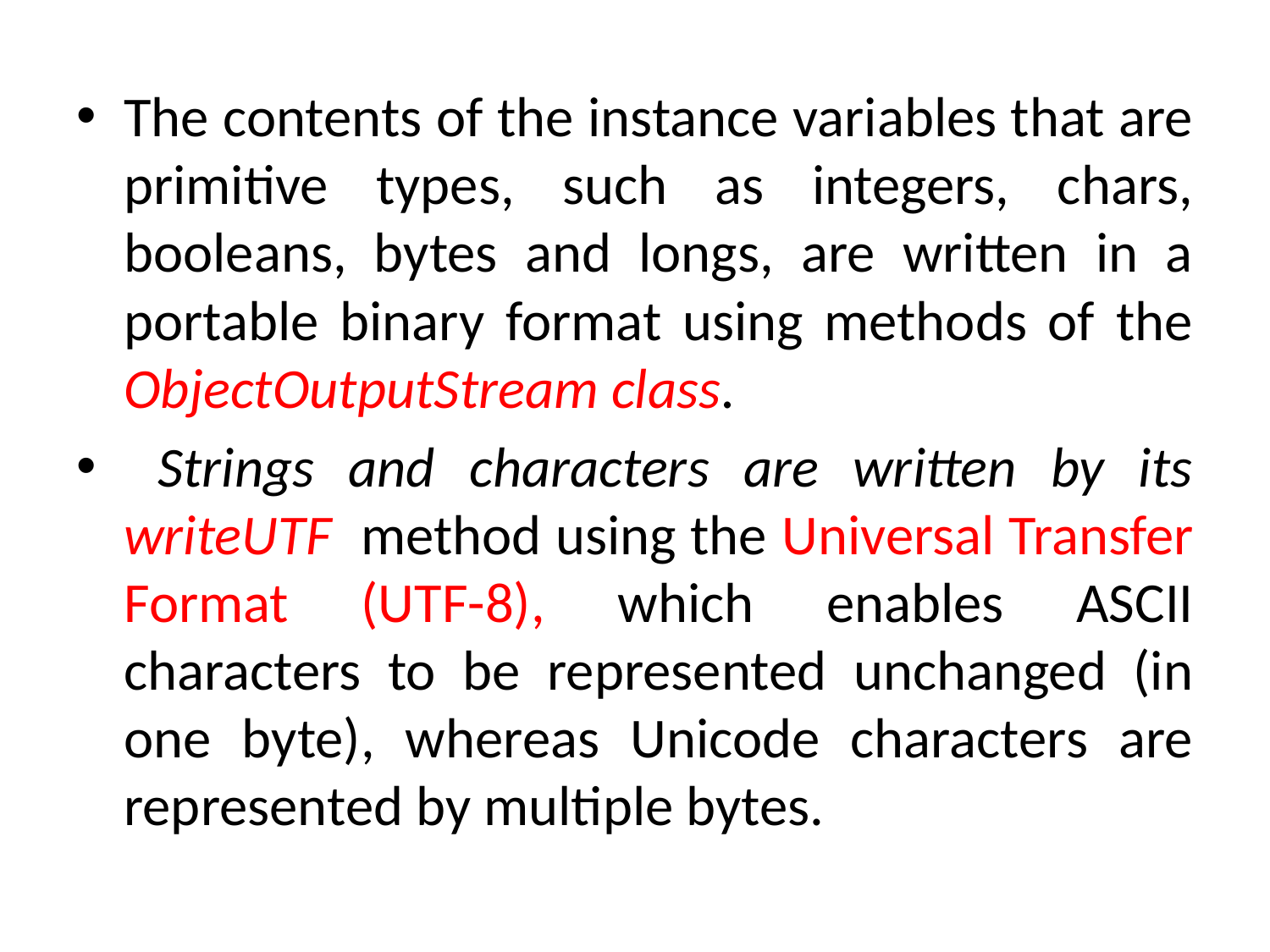

The contents of the instance variables that are primitive types, such as integers, chars, booleans, bytes and longs, are written in a portable binary format using methods of the ObjectOutputStream class.
 Strings and characters are written by its writeUTF  method using the Universal Transfer Format (UTF-8), which enables ASCII characters to be represented unchanged (in one byte), whereas Unicode characters are represented by multiple bytes.